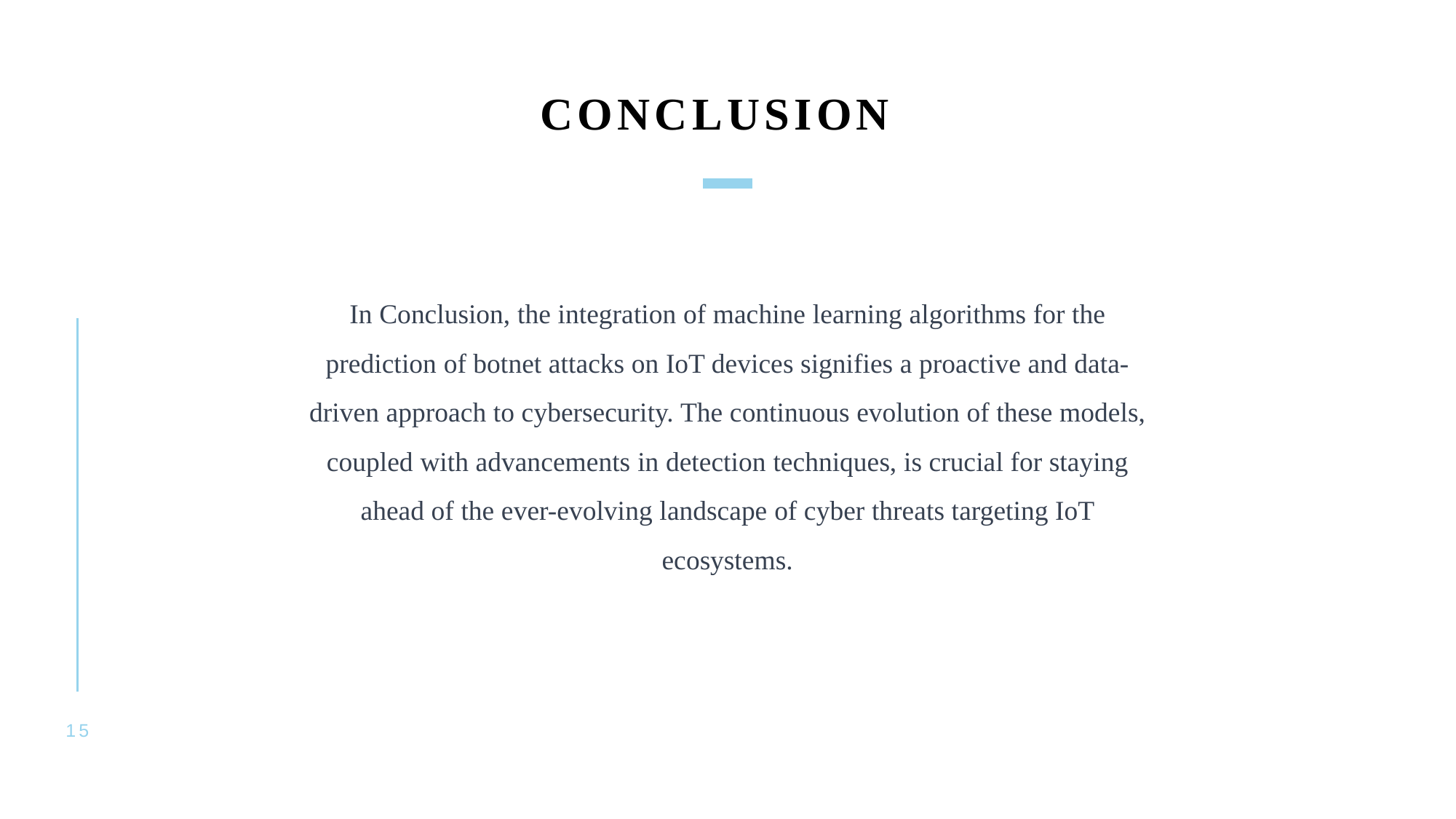

# Conclusion
In Conclusion, the integration of machine learning algorithms for the prediction of botnet attacks on IoT devices signifies a proactive and data-driven approach to cybersecurity. The continuous evolution of these models, coupled with advancements in detection techniques, is crucial for staying ahead of the ever-evolving landscape of cyber threats targeting IoT ecosystems.
15